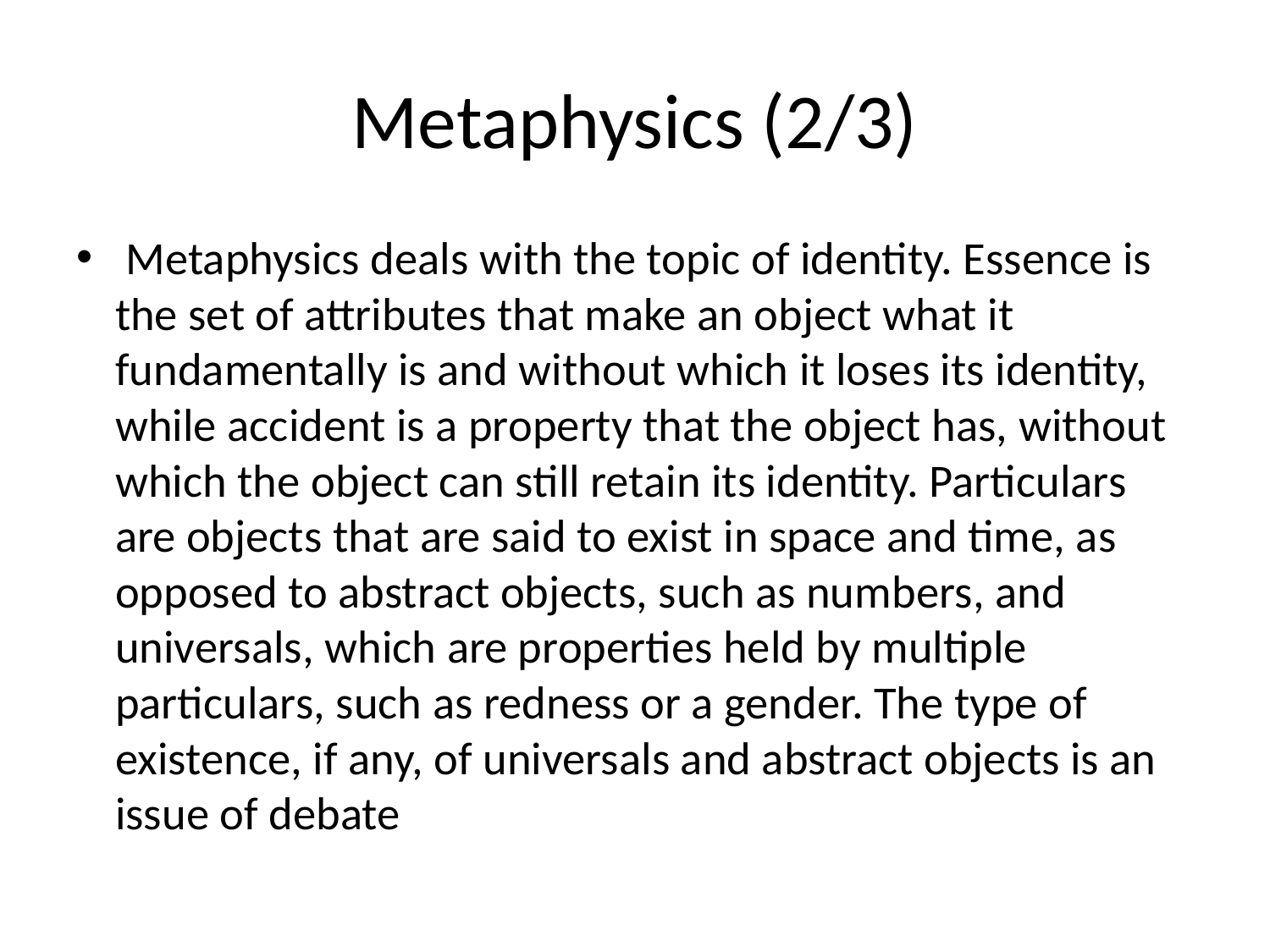

# Metaphysics (2/3)
 Metaphysics deals with the topic of identity. Essence is the set of attributes that make an object what it fundamentally is and without which it loses its identity, while accident is a property that the object has, without which the object can still retain its identity. Particulars are objects that are said to exist in space and time, as opposed to abstract objects, such as numbers, and universals, which are properties held by multiple particulars, such as redness or a gender. The type of existence, if any, of universals and abstract objects is an issue of debate